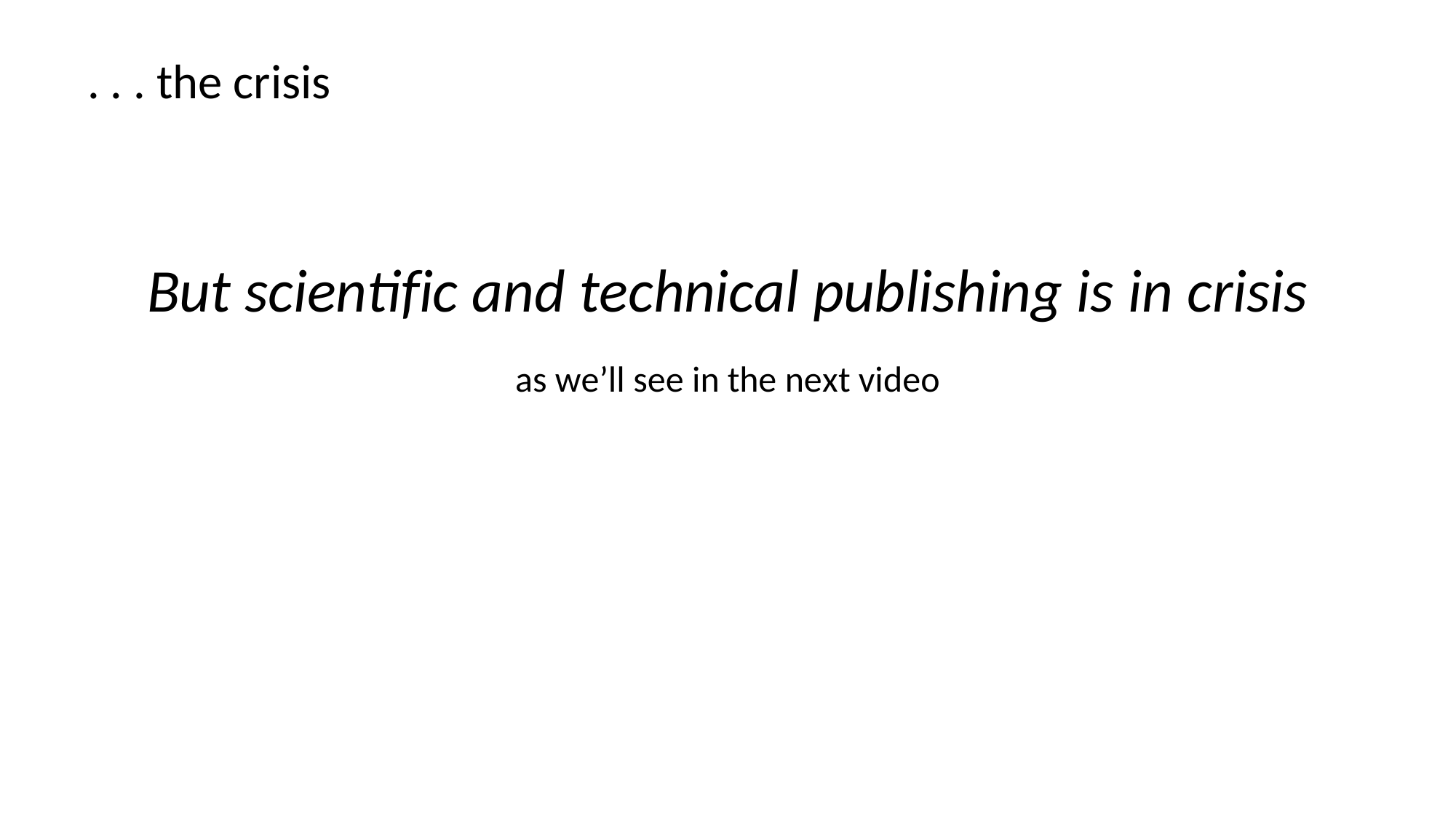

# . . . the crisis
But scientific and technical publishing is in crisis
as we’ll see in the next video